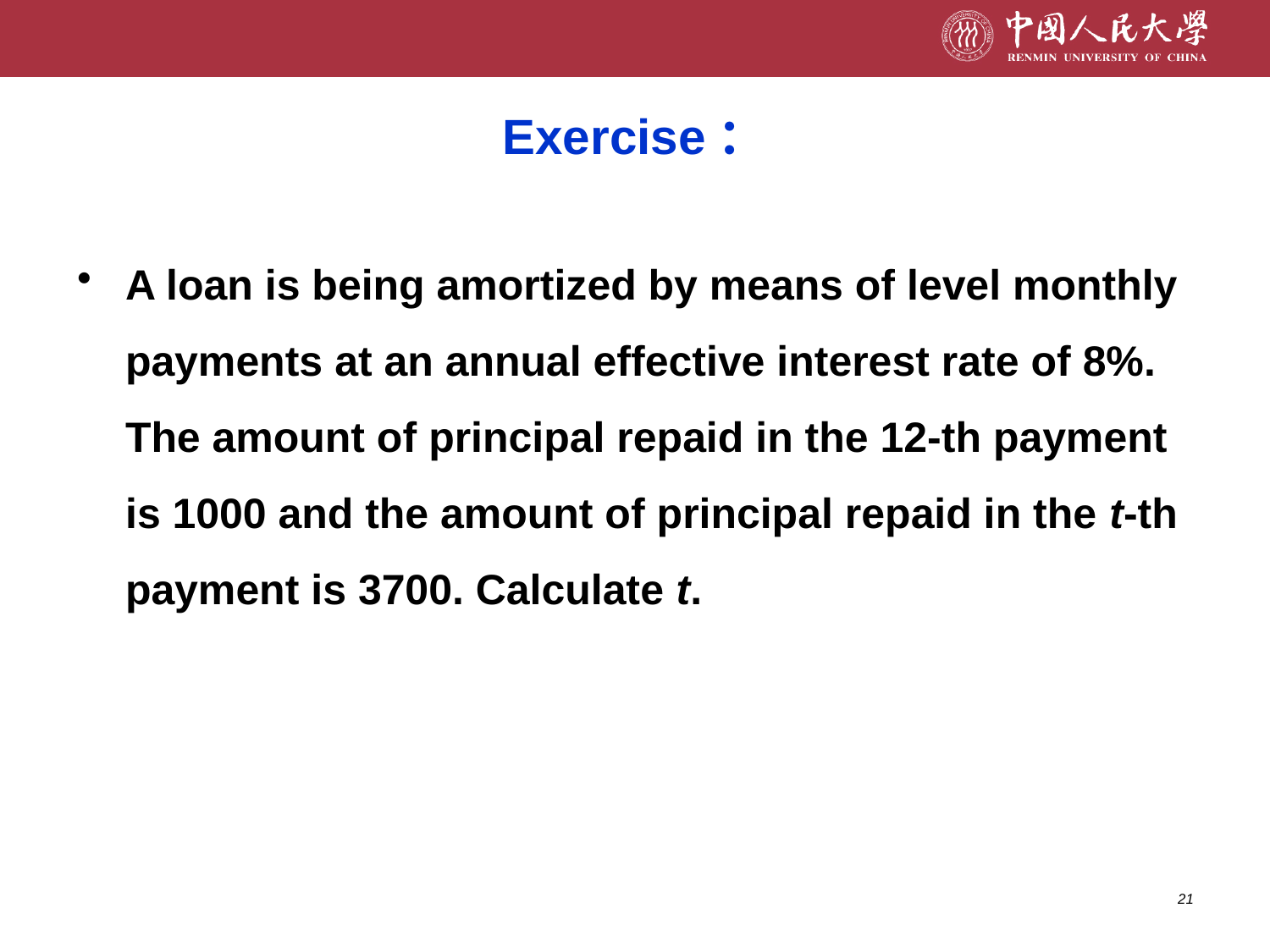

# Exercise：
A loan is being amortized by means of level monthly payments at an annual effective interest rate of 8%. The amount of principal repaid in the 12-th payment is 1000 and the amount of principal repaid in the t-th payment is 3700. Calculate t.

21